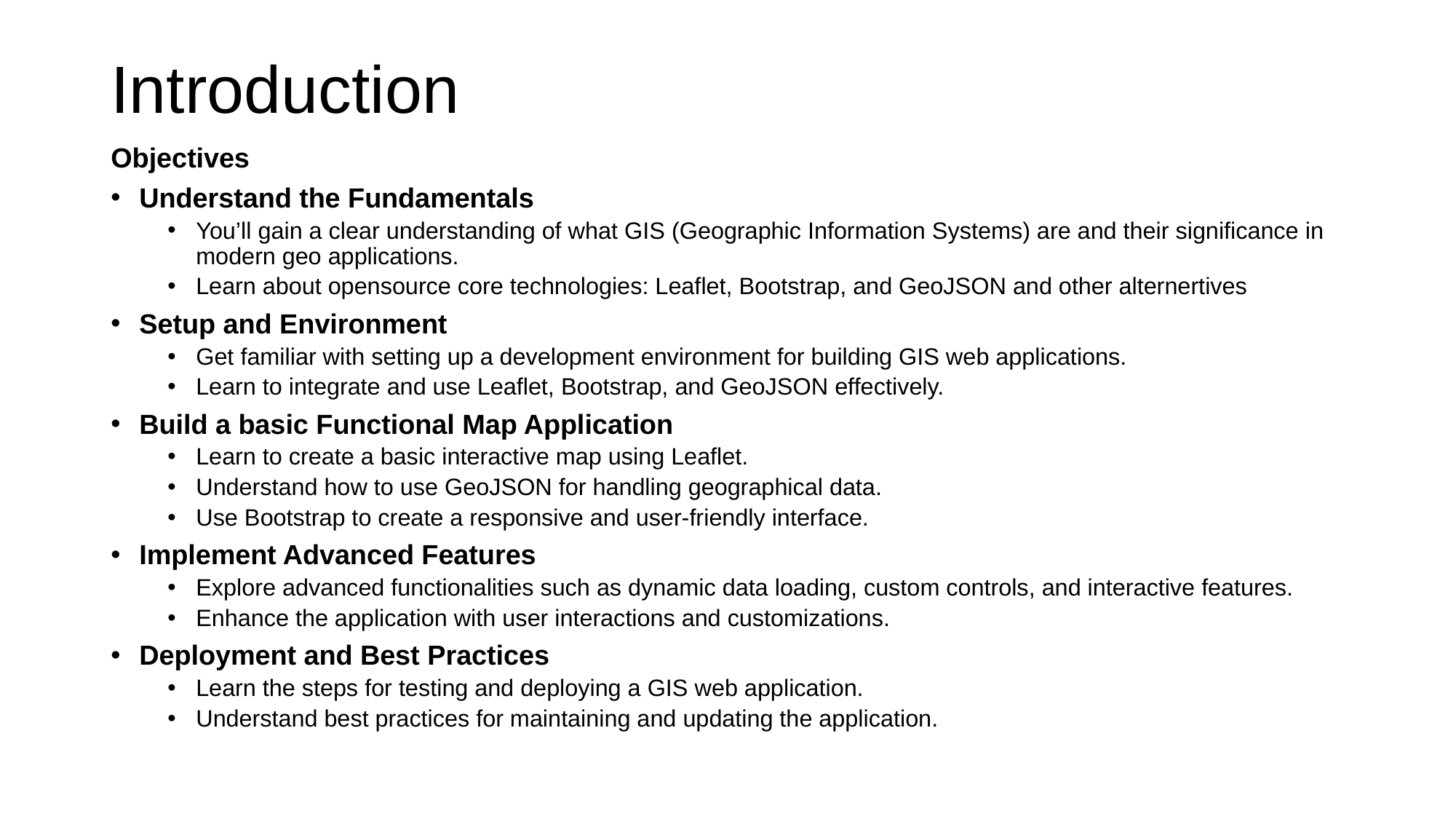

# Introduction
Objectives
Understand the Fundamentals
You’ll gain a clear understanding of what GIS (Geographic Information Systems) are and their significance in modern geo applications.
Learn about opensource core technologies: Leaflet, Bootstrap, and GeoJSON and other alternertives
Setup and Environment
Get familiar with setting up a development environment for building GIS web applications.
Learn to integrate and use Leaflet, Bootstrap, and GeoJSON effectively.
Build a basic Functional Map Application
Learn to create a basic interactive map using Leaflet.
Understand how to use GeoJSON for handling geographical data.
Use Bootstrap to create a responsive and user-friendly interface.
Implement Advanced Features
Explore advanced functionalities such as dynamic data loading, custom controls, and interactive features.
Enhance the application with user interactions and customizations.
Deployment and Best Practices
Learn the steps for testing and deploying a GIS web application.
Understand best practices for maintaining and updating the application.